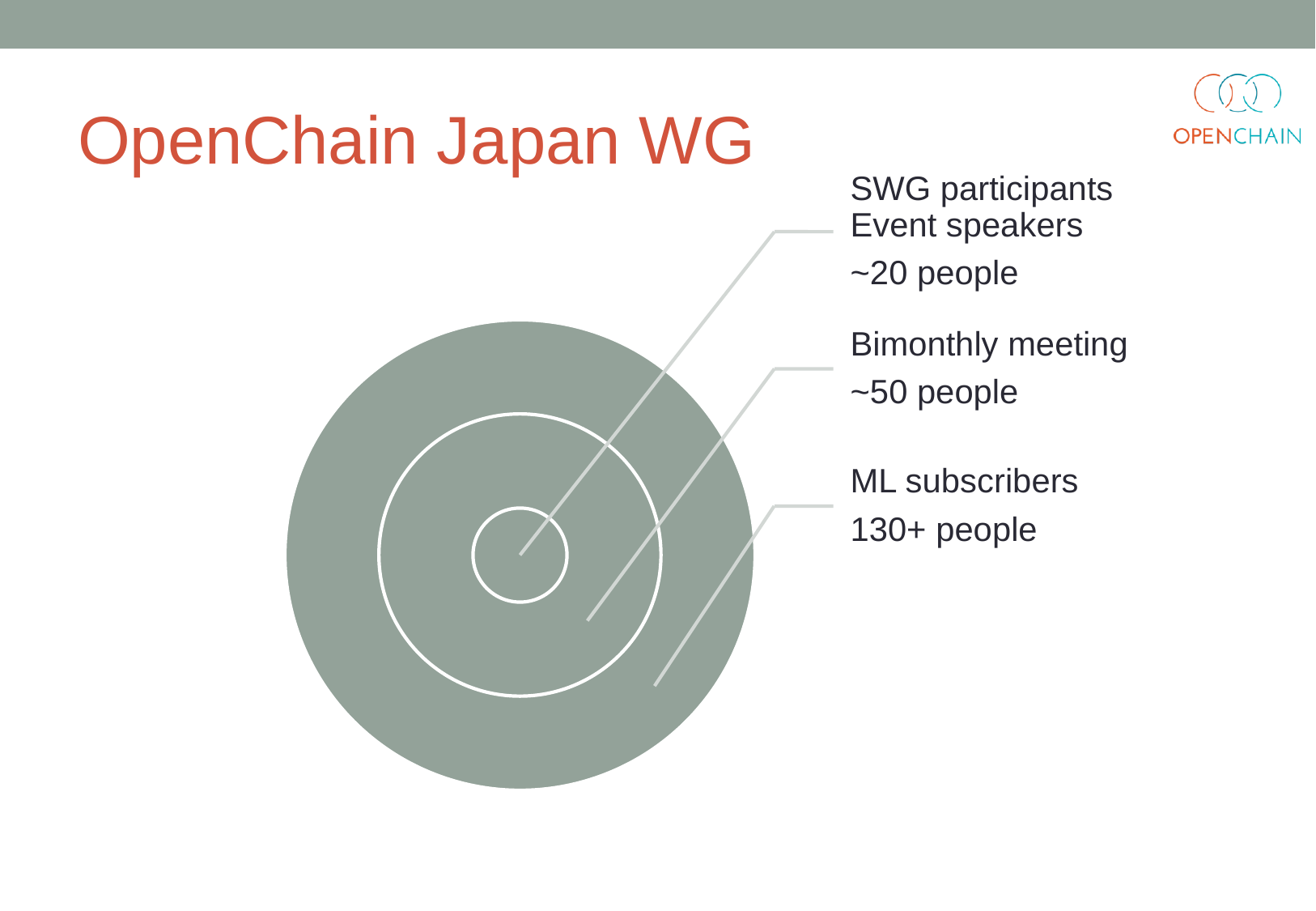

# OpenChain Japan WG
SWG participants
Event speakers
~20 people

Bimonthly meeting
~50 people

ML subscribers
130+ people